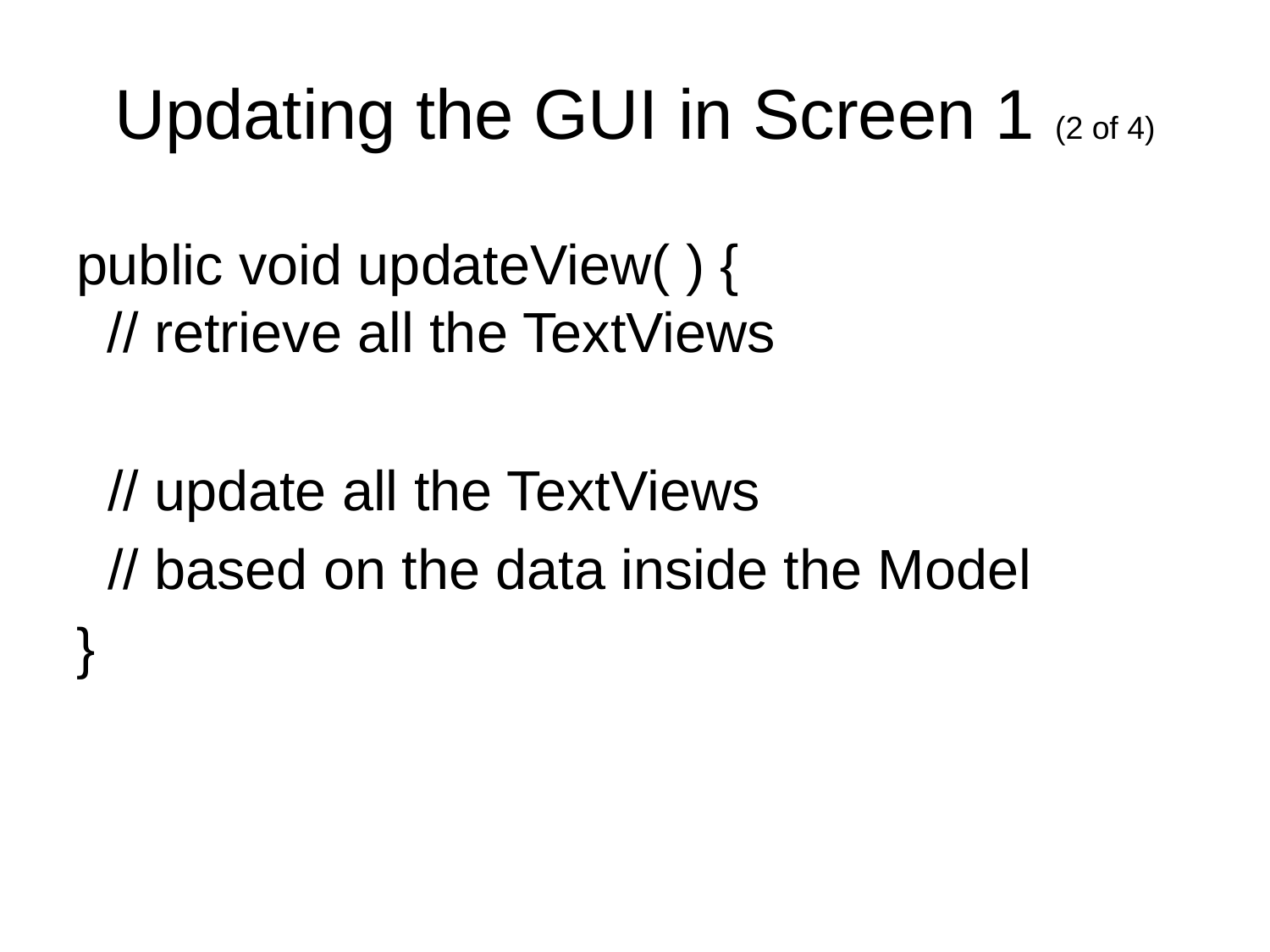

# Updating the GUI in Screen 1 (2 of 4)
public void updateView( ) {
  // retrieve all the TextViews

  // update all the TextViews
  // based on the data inside the Model
}